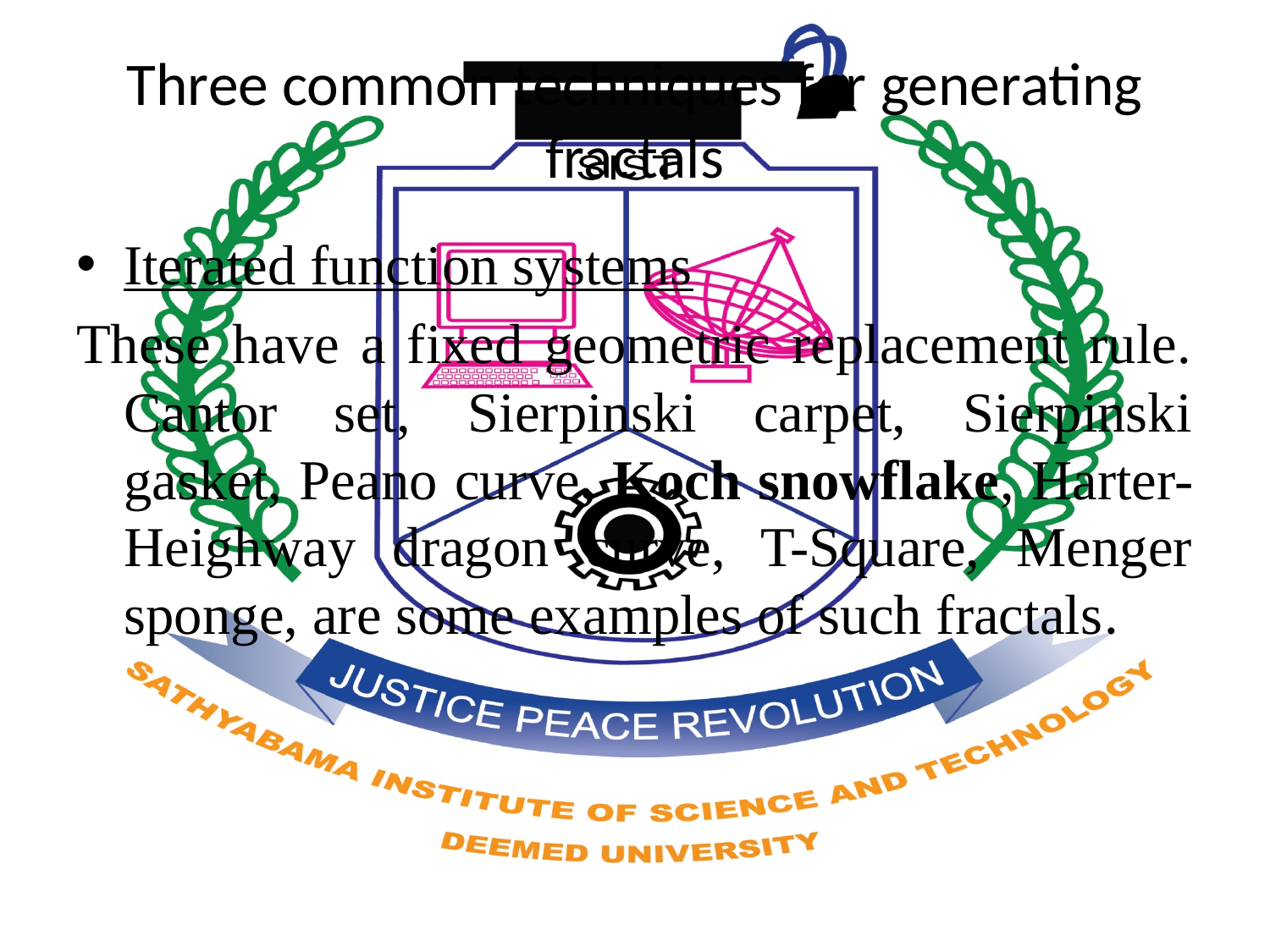

# Three common techniques for generating fractals
Iterated function systems
These have a fixed geometric replacement rule. Cantor set, Sierpinski carpet, Sierpinski gasket, Peano curve, Koch snowflake, Harter-Heighway dragon curve, T-Square, Menger sponge, are some examples of such fractals.